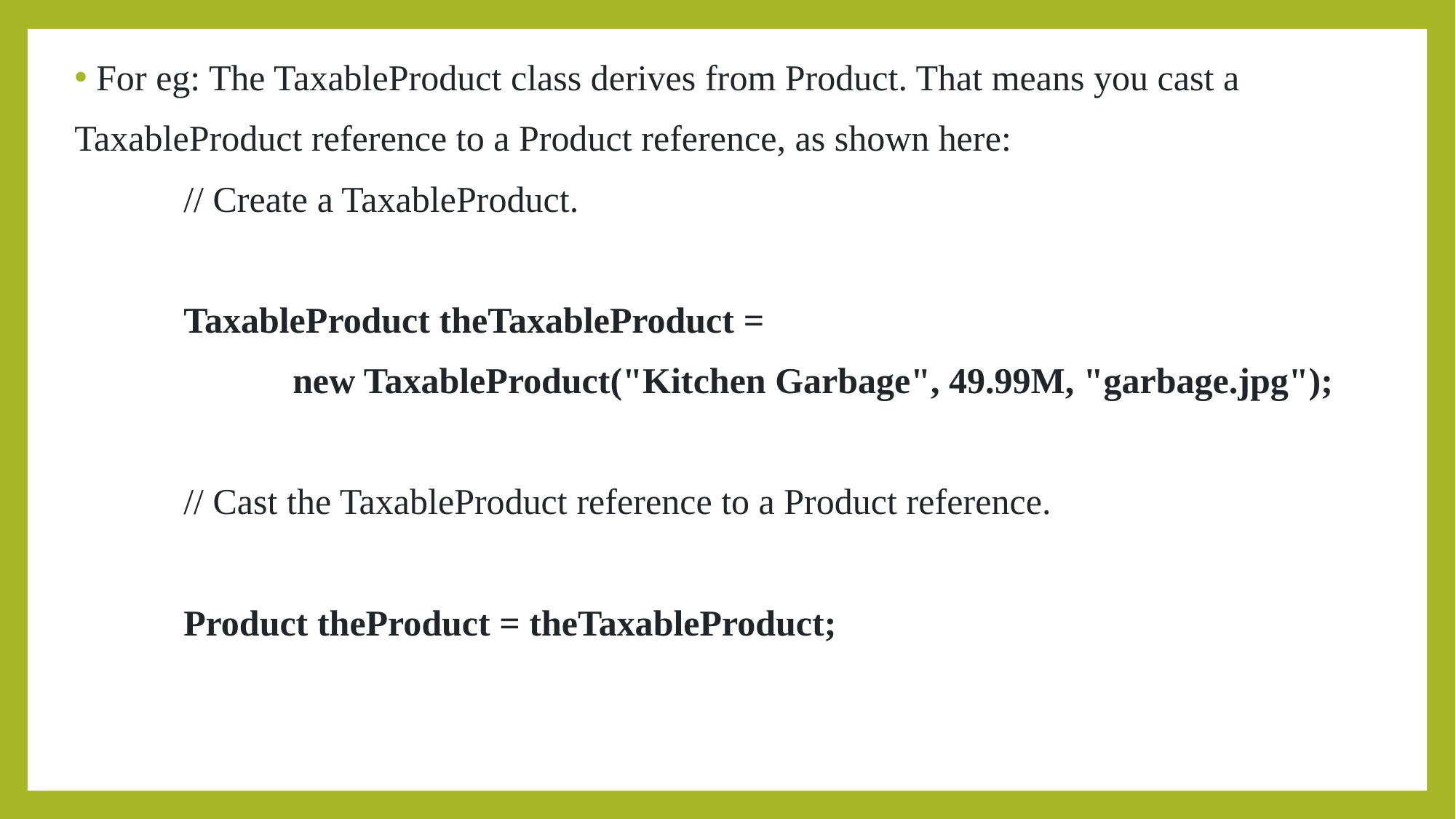

For eg: The TaxableProduct class derives from Product. That means you cast a
TaxableProduct reference to a Product reference, as shown here:
	// Create a TaxableProduct.

	TaxableProduct theTaxableProduct =
		new TaxableProduct("Kitchen Garbage", 49.99M, "garbage.jpg");

	// Cast the TaxableProduct reference to a Product reference.

	Product theProduct = theTaxableProduct;